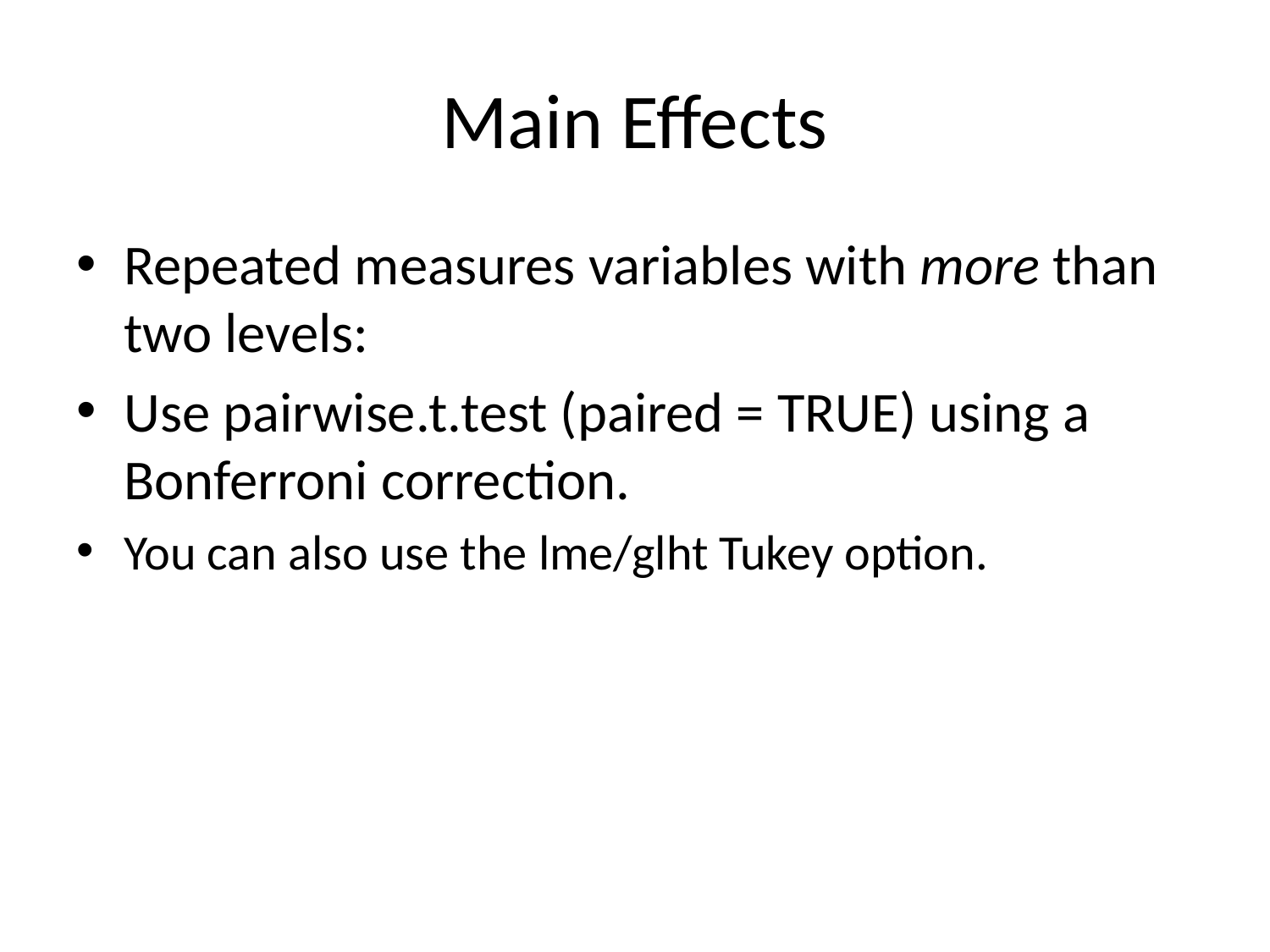

# Main Effects
Repeated measures variables with more than two levels:
Use pairwise.t.test (paired = TRUE) using a Bonferroni correction.
You can also use the lme/glht Tukey option.